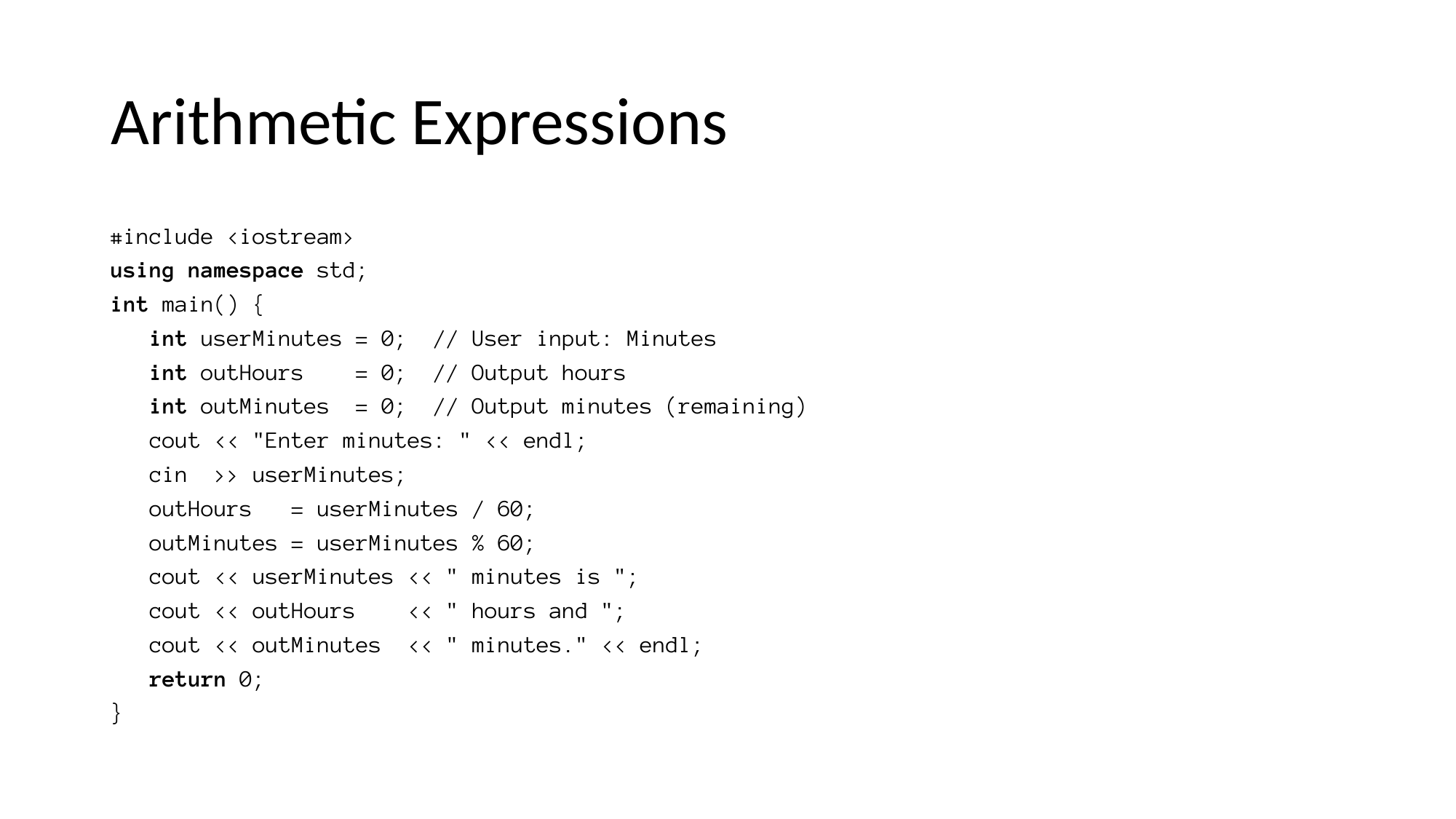

# Arithmetic Expressions
#include <iostream>
using namespace std;
int main() {
   int userMinutes = 0;  // User input: Minutes
   int outHours    = 0;  // Output hours
   int outMinutes  = 0;  // Output minutes (remaining)
   cout << "Enter minutes: " << endl;
   cin  >> userMinutes;
   outHours   = userMinutes / 60;
   outMinutes = userMinutes % 60;
   cout << userMinutes << " minutes is ";
   cout << outHours    << " hours and ";
   cout << outMinutes  << " minutes." << endl;
   return 0;
}